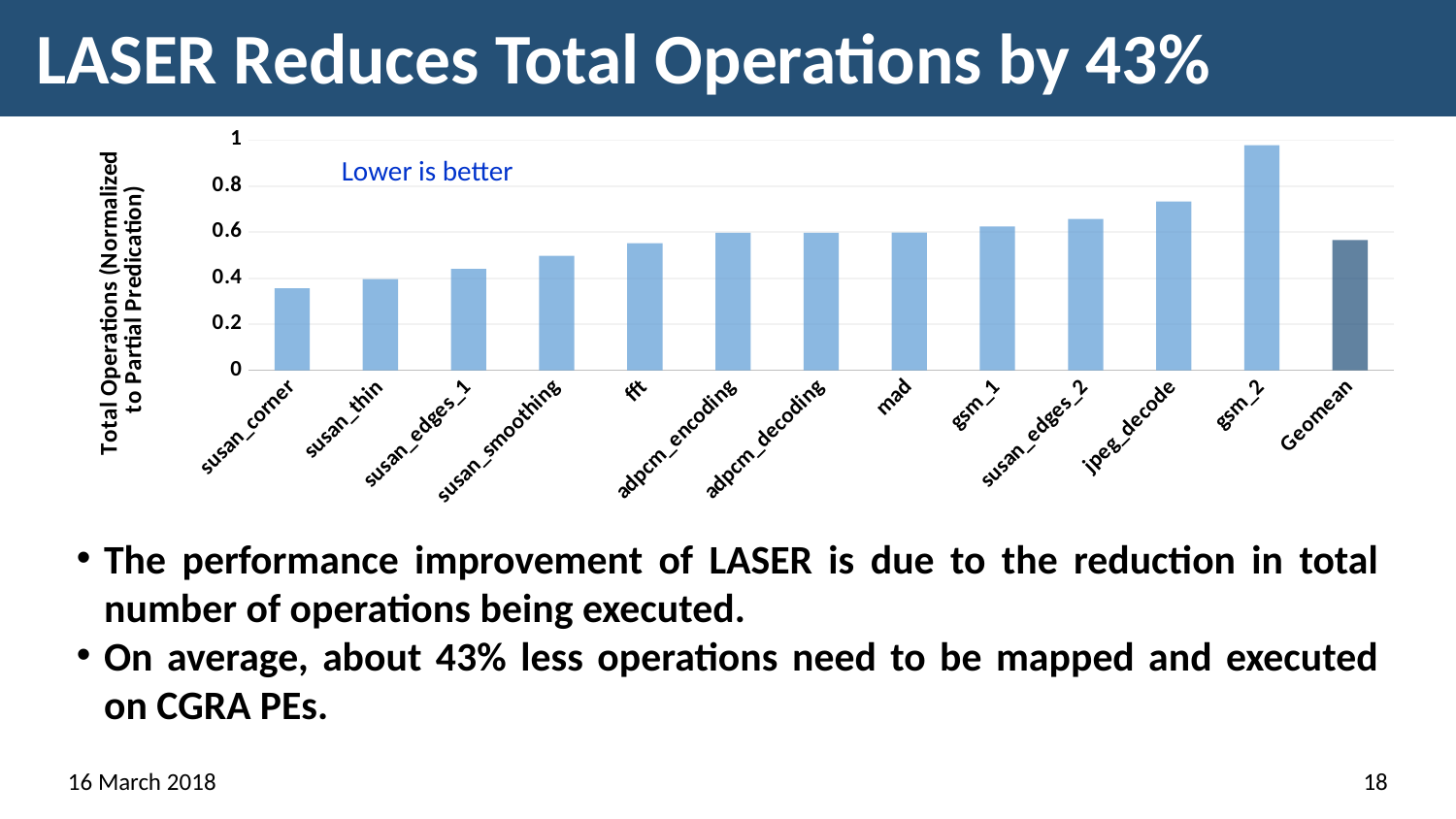

# LASER Reduces Total Operations by 43%

[unsupported chart]

Lower is better
The performance improvement of LASER is due to the reduction in total number of operations being executed.
On average, about 43% less operations need to be mapped and executed on CGRA PEs.
16 March 2018
18